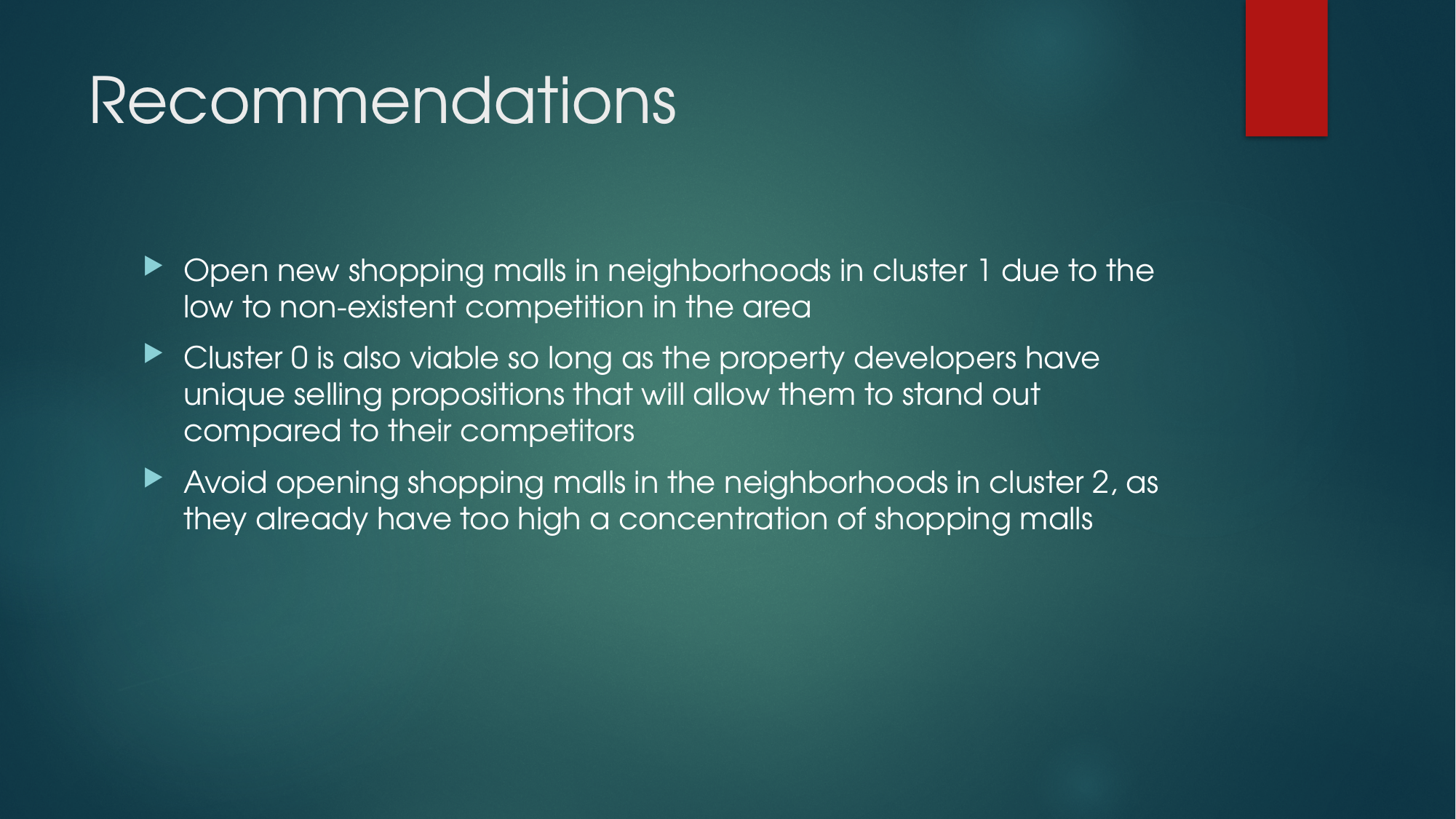

# Recommendations
Open new shopping malls in neighborhoods in cluster 1 due to the low to non-existent competition in the area
Cluster 0 is also viable so long as the property developers have unique selling propositions that will allow them to stand out compared to their competitors
Avoid opening shopping malls in the neighborhoods in cluster 2, as they already have too high a concentration of shopping malls